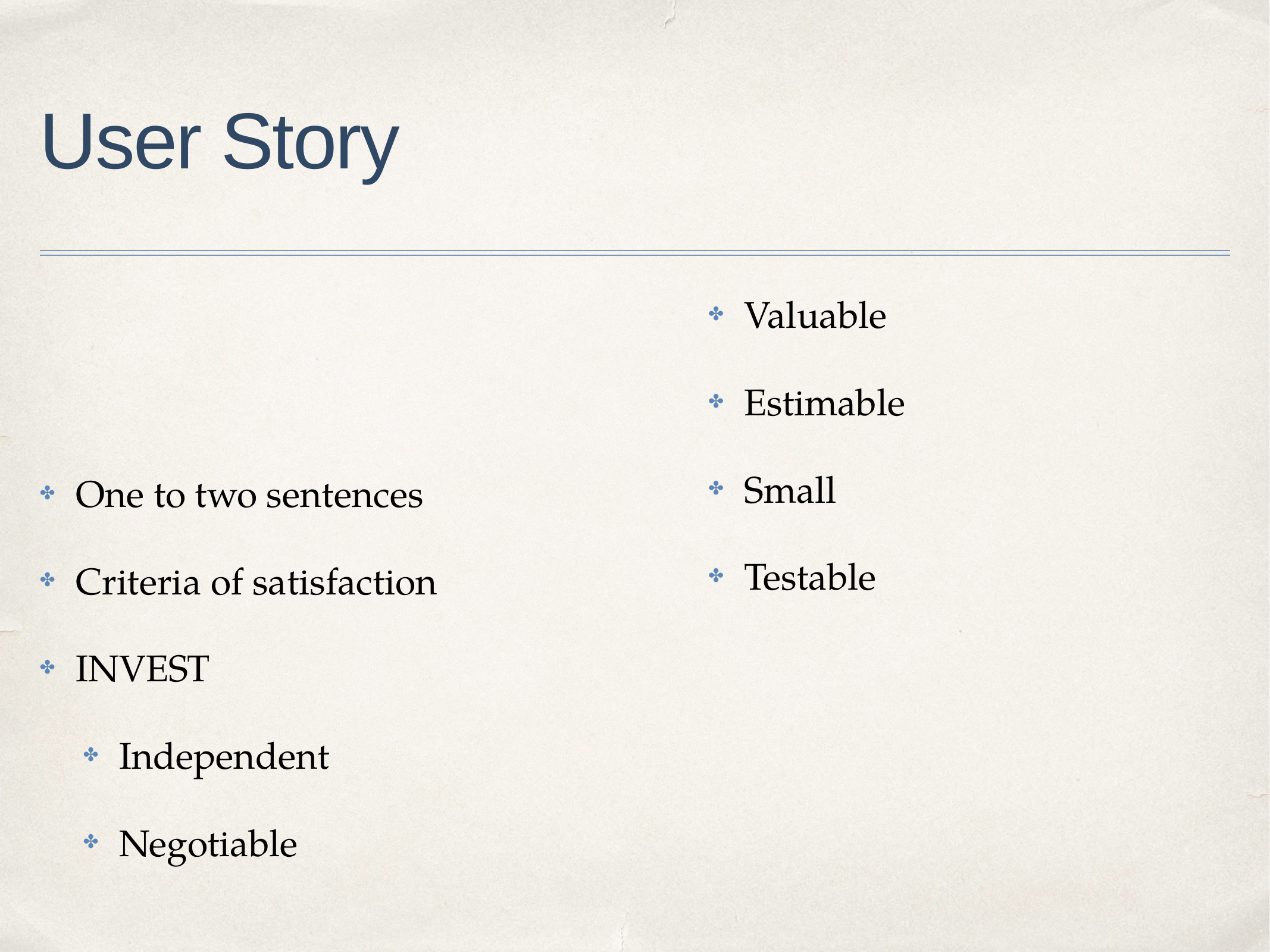

# User Story

One to two sentences
Criteria of satisfaction
INVEST
Independent
Negotiable
Valuable
Estimable
Small
Testable